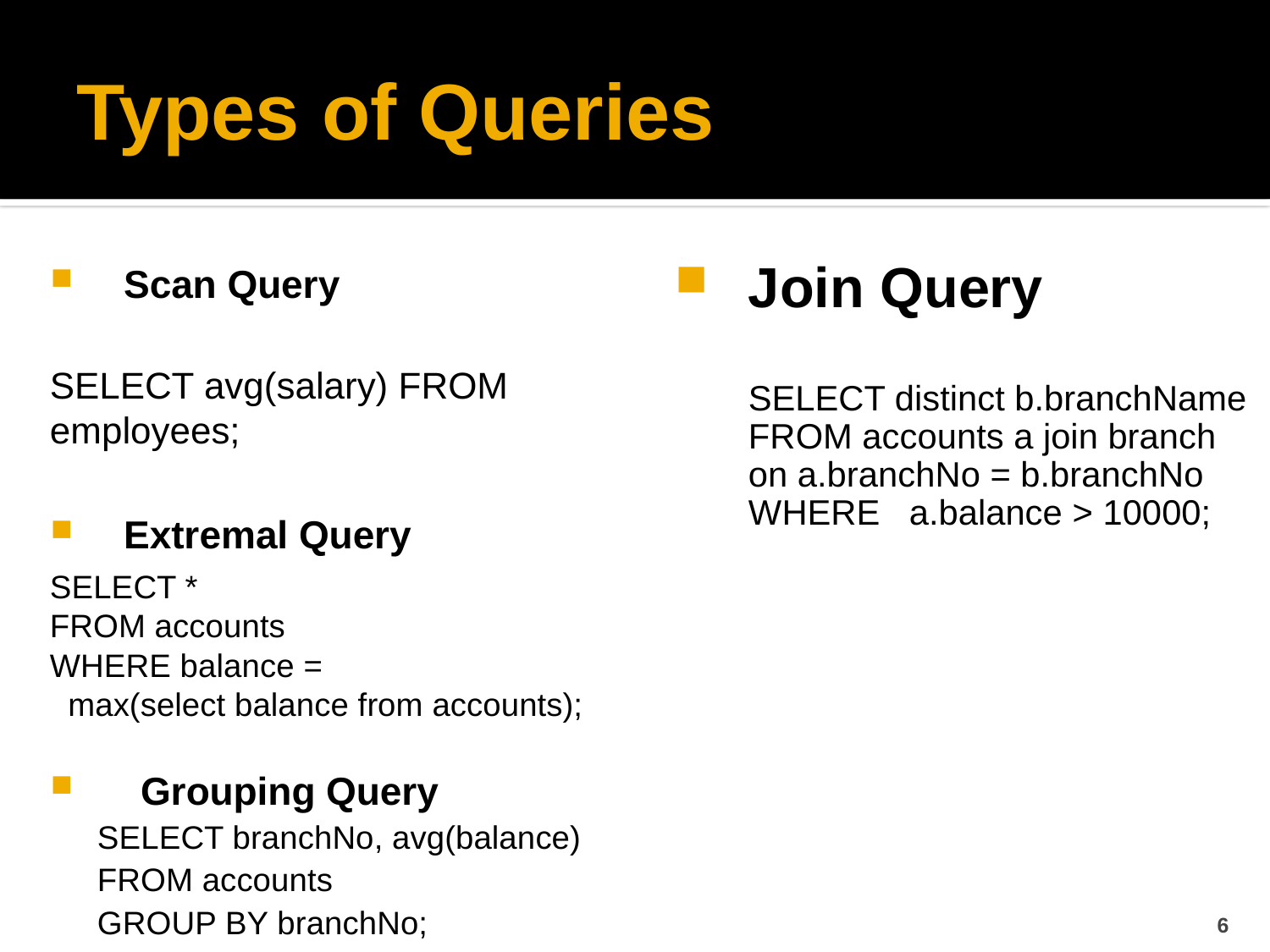

# Types of Queries
Scan Query
SELECT avg(salary) FROM employees;

Extremal Query
SELECT *
FROM accounts
WHERE balance =
  max(select balance from accounts);
    Grouping Query
SELECT branchNo, avg(balance)
FROM accounts
GROUP BY branchNo;

Join Query
SELECT distinct b.branchName
FROM accounts a join branch on a.branchNo = b.branchNo
WHERE   a.balance > 10000;

6